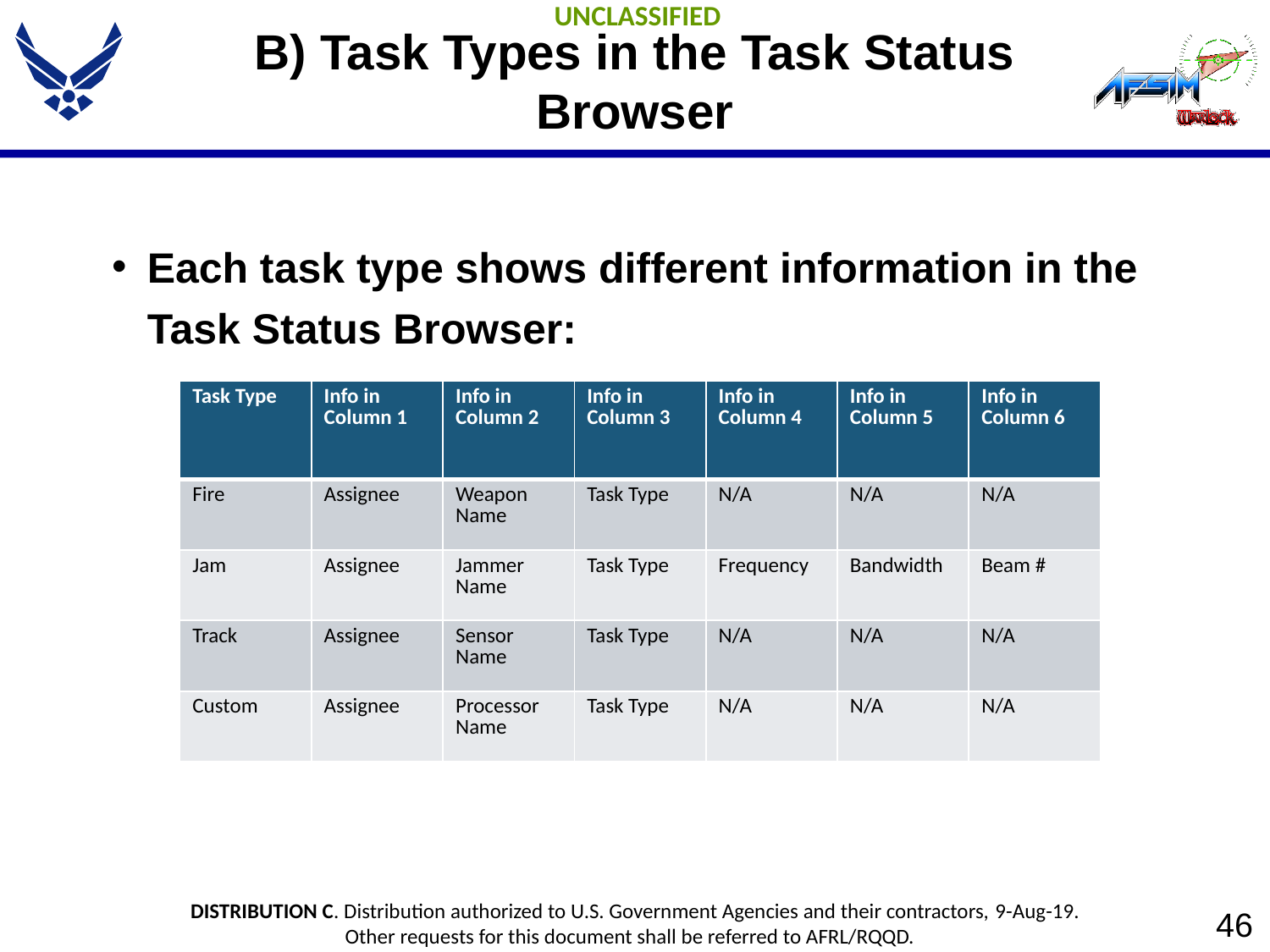

# B) Task Types in the Task Status Browser
Each task type shows different information in the Task Status Browser:
| Task Type | Info in Column 1 | Info in Column 2 | Info in Column 3 | Info in Column 4 | Info in Column 5 | Info in Column 6 |
| --- | --- | --- | --- | --- | --- | --- |
| Fire | Assignee | Weapon Name | Task Type | N/A | N/A | N/A |
| Jam | Assignee | Jammer Name | Task Type | Frequency | Bandwidth | Beam # |
| Track | Assignee | Sensor Name | Task Type | N/A | N/A | N/A |
| Custom | Assignee | Processor Name | Task Type | N/A | N/A | N/A |